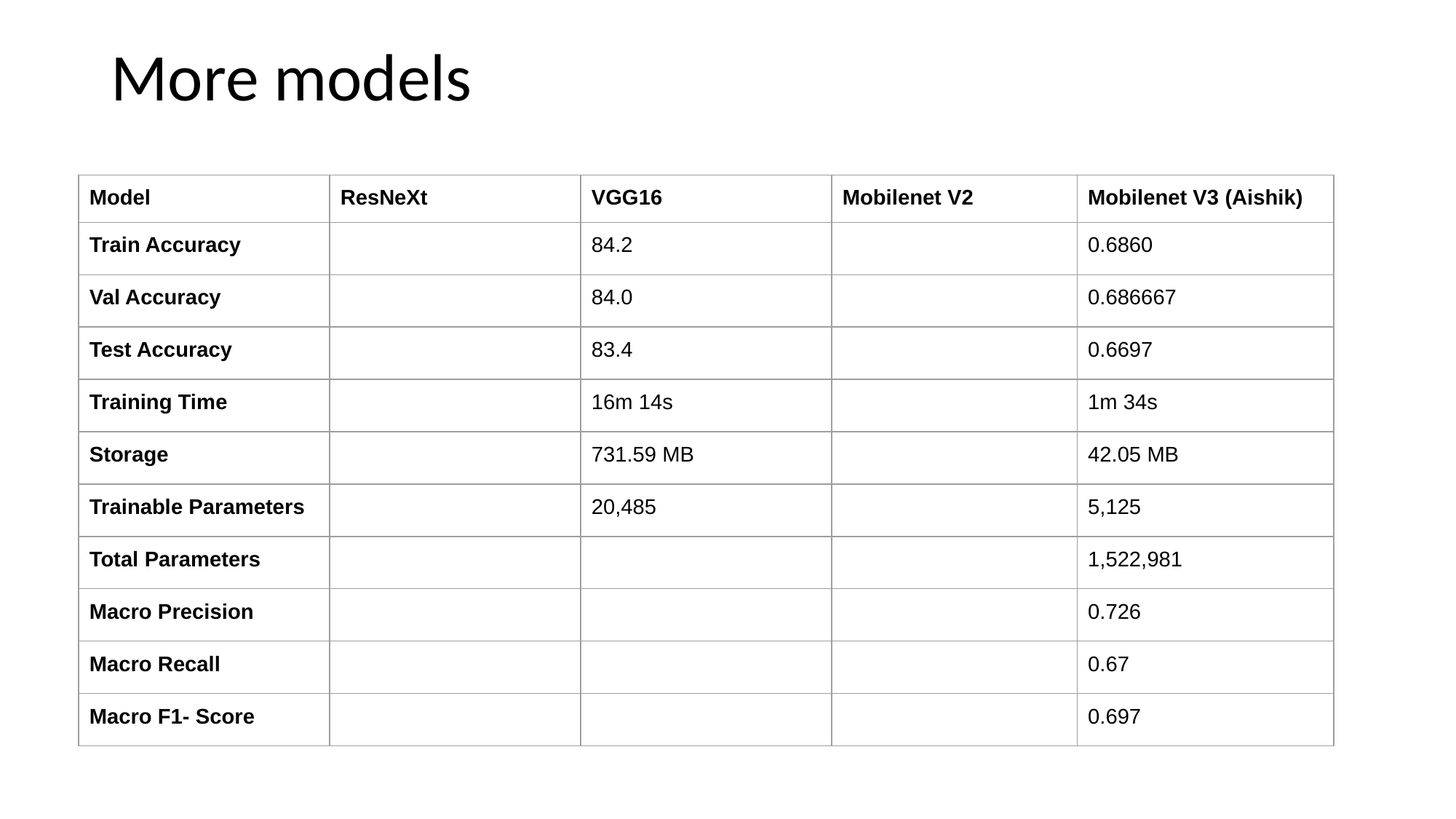

# More models
| Model | ResNeXt | VGG16 | Mobilenet V2 | Mobilenet V3 (Aishik) |
| --- | --- | --- | --- | --- |
| Train Accuracy |  | 84.2 |  | 0.6860 |
| Val Accuracy |  | 84.0 |  | 0.686667 |
| Test Accuracy |  | 83.4 |  | 0.6697 |
| Training Time |  | 16m 14s |  | 1m 34s |
| Storage |  | 731.59 MB |  | 42.05 MB |
| Trainable Parameters |  | 20,485 |  | 5,125 |
| Total Parameters |  |  |  | 1,522,981 |
| Macro Precision |  |  |  | 0.726 |
| Macro Recall |  |  |  | 0.67 |
| Macro F1- Score |  |  |  | 0.697 |